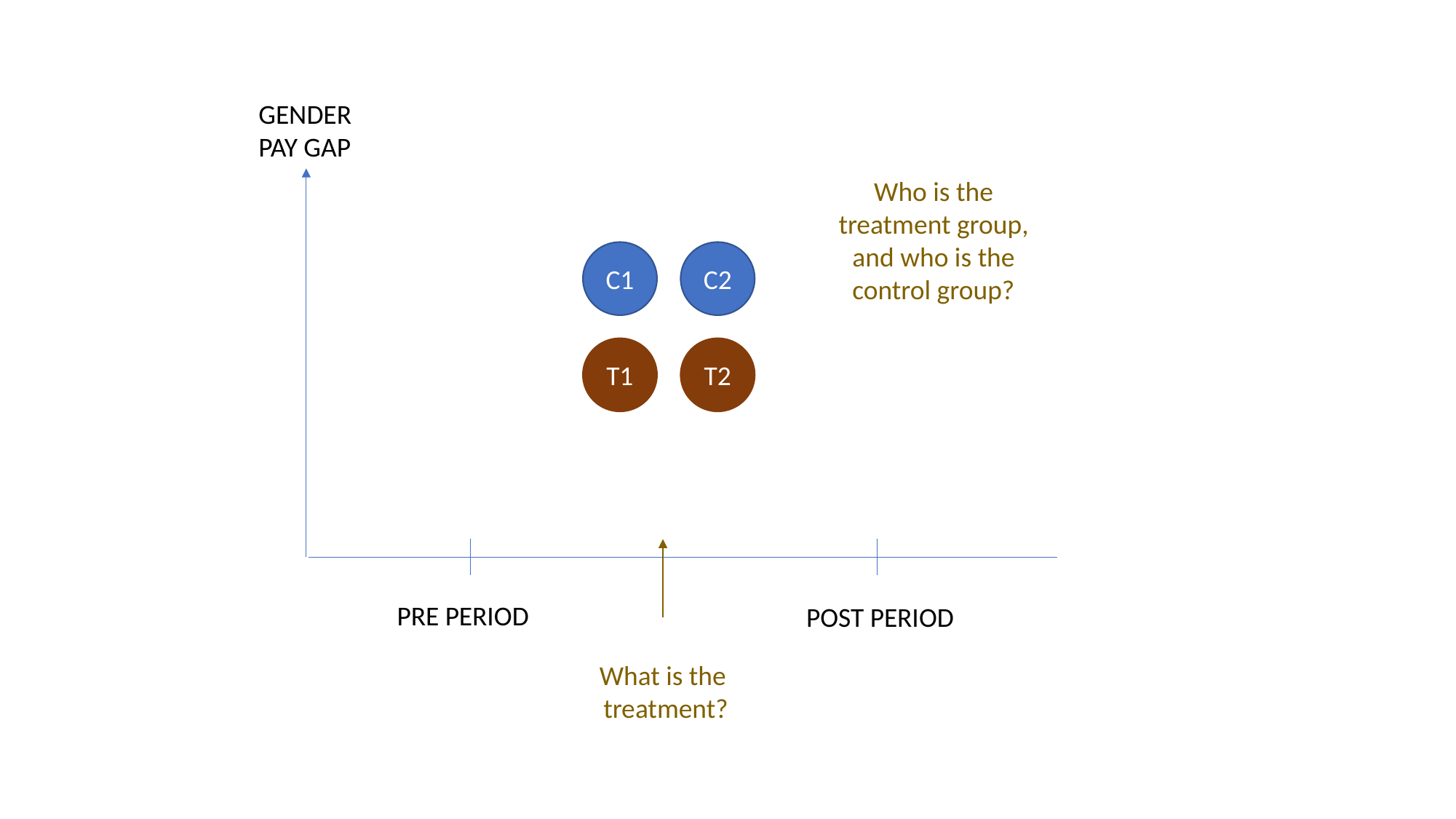

GENDER
PAY GAP
Who is the treatment group, and who is the control group?
C2
C1
T2
T1
PRE PERIOD
POST PERIOD
What is the
 treatment?